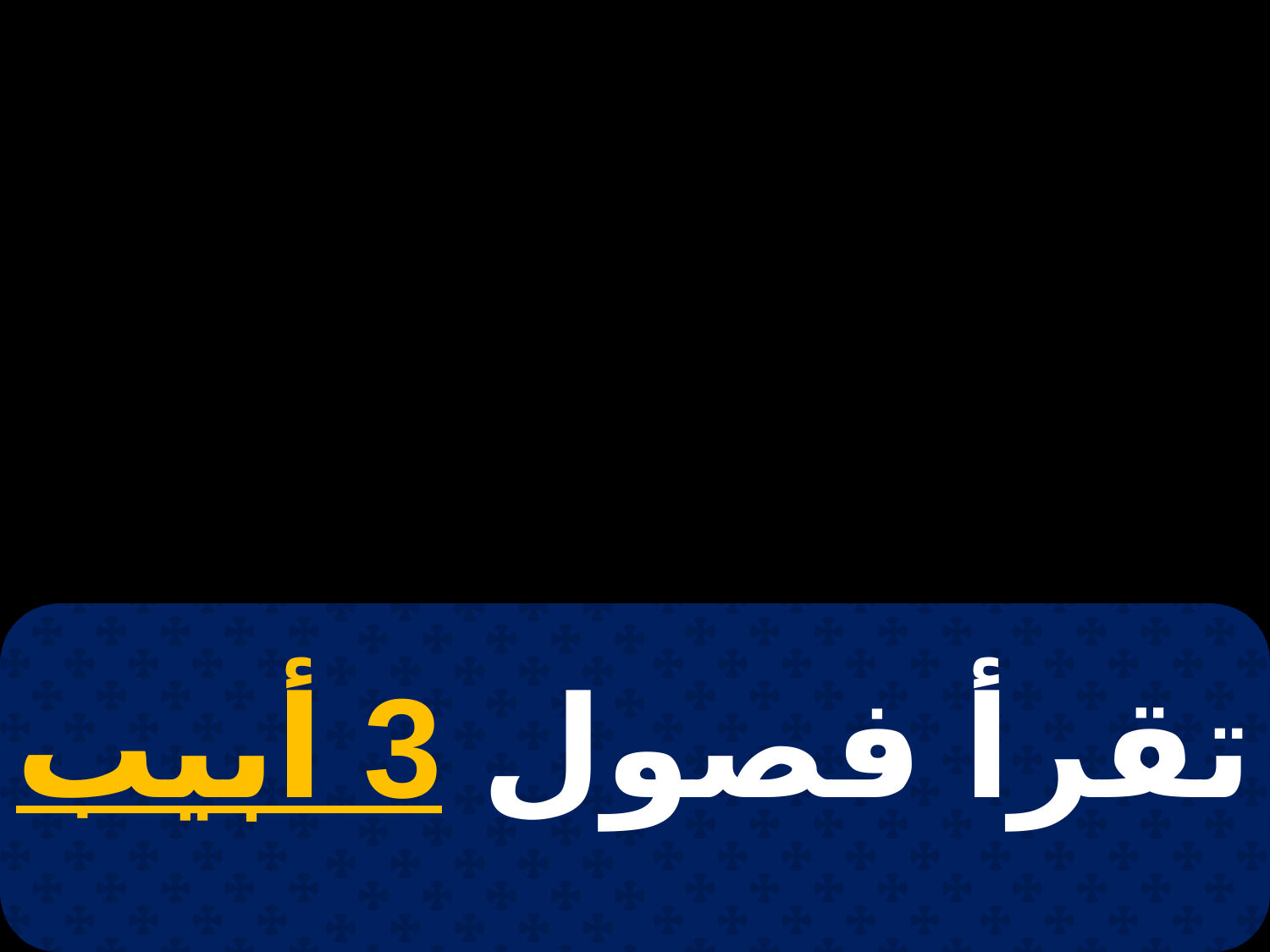

# 28 بؤونة
تقرأ فصول 3 أبيب